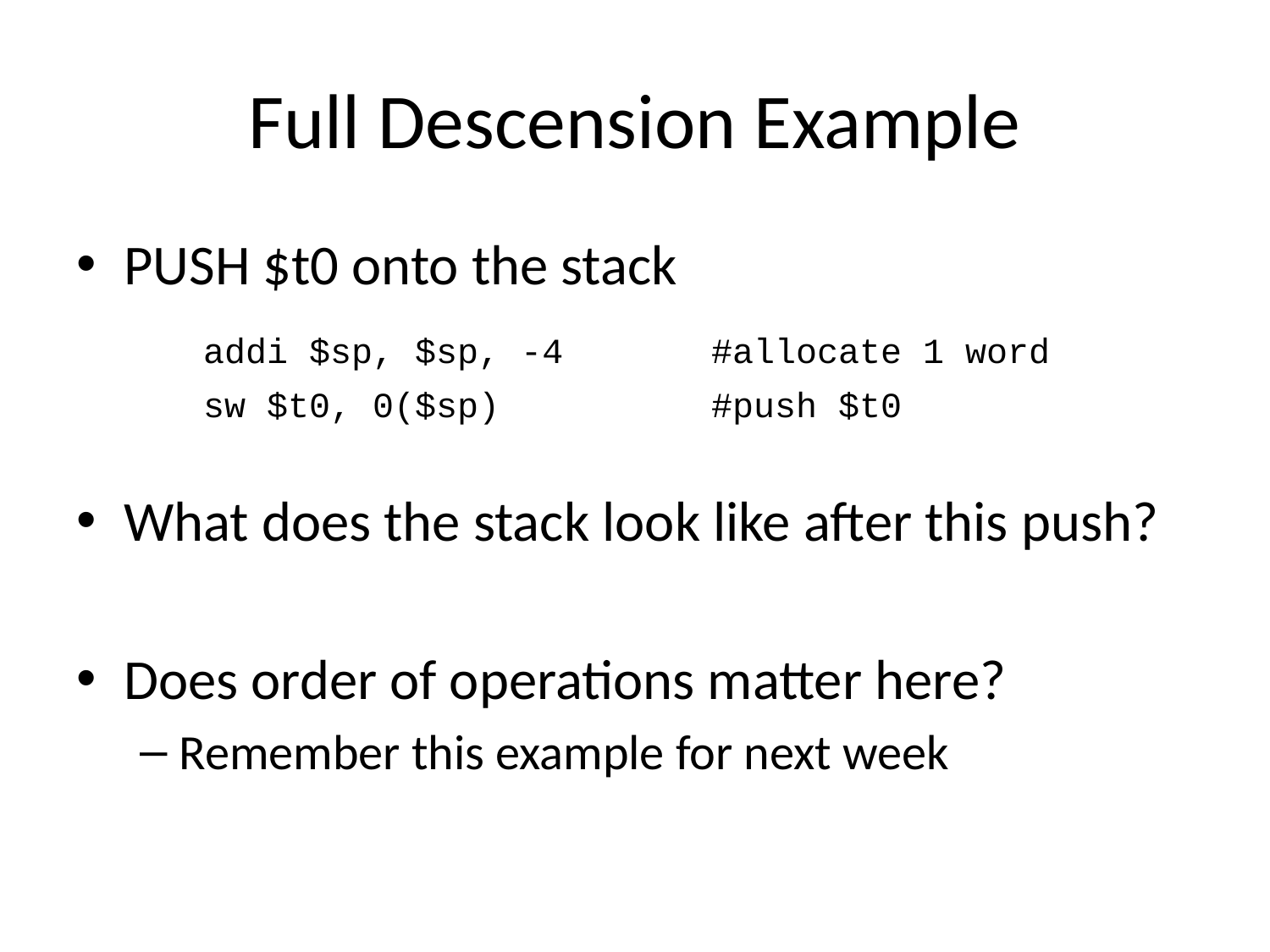

# Full Descension Example
PUSH $t0 onto the stack
	addi $sp, $sp, -4		#allocate 1 word
	sw $t0, 0($sp)		#push $t0

What does the stack look like after this push?

Does order of operations matter here?
Remember this example for next week